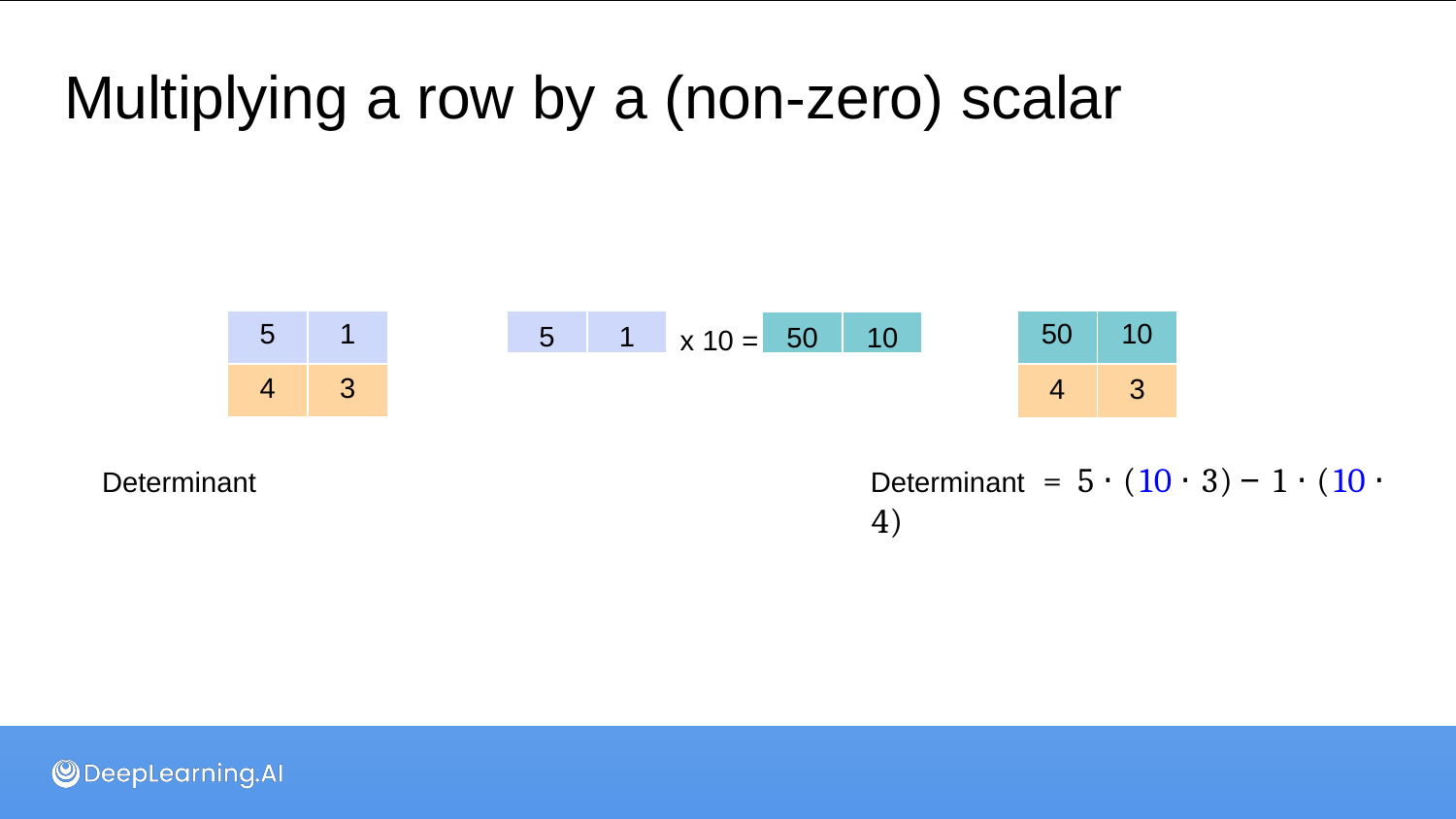

# Multiplying a row by a (non-zero) scalar
| 50 | 10 |
| --- | --- |
| 4 | 3 |
| 5 | 1 |
| --- | --- |
| 4 | 3 |
5
1
50
10
x 10 =
Determinant  = 5 ⋅ (10 ⋅ 3) − 1 ⋅ (10 ⋅ 4)
Determinant